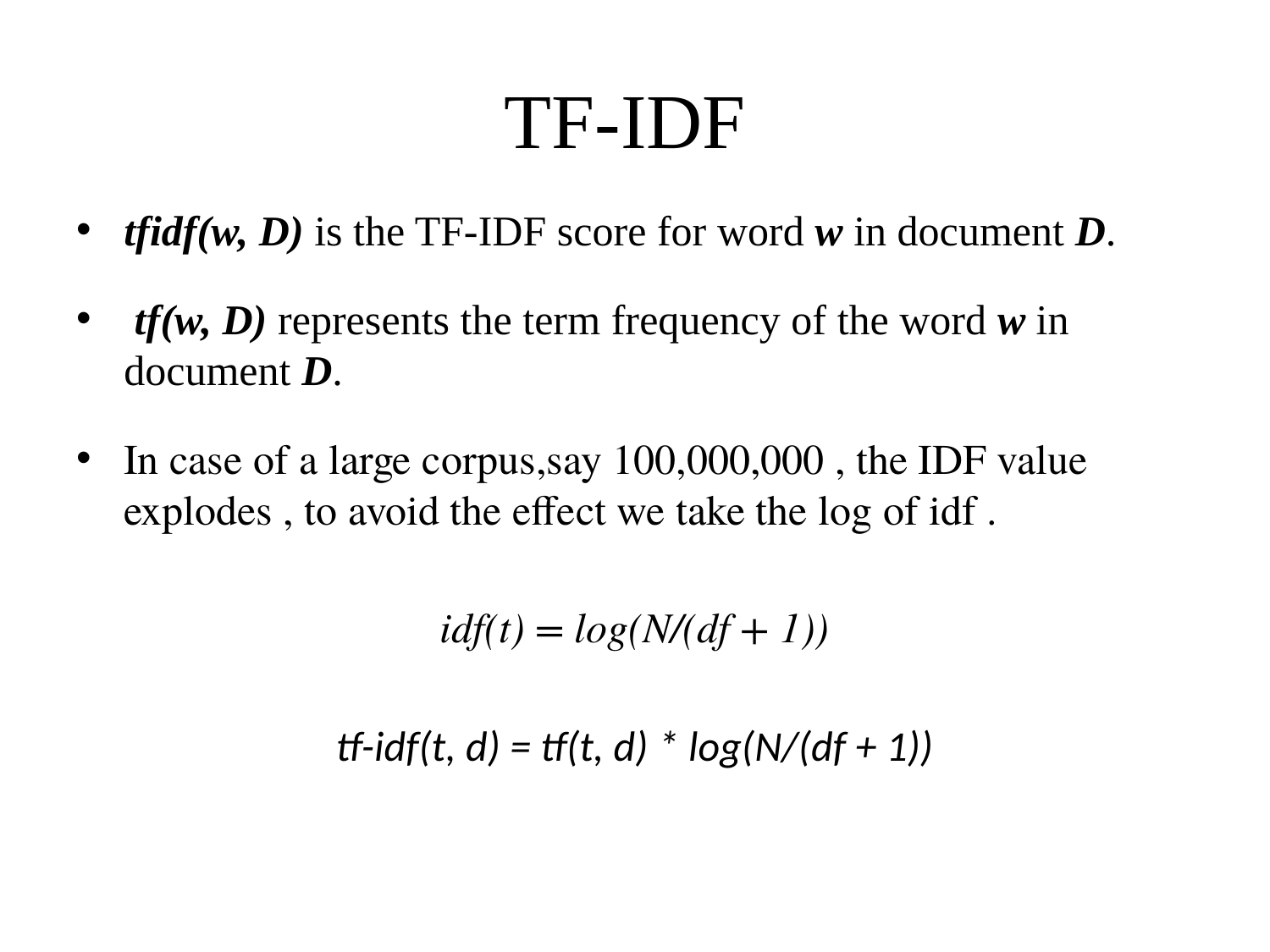

# TF-IDF
tfidf(w, D) is the TF-IDF score for word w in document D.

 tf(w, D) represents the term frequency of the word w in document D.

In case of a large corpus,say 100,000,000 , the IDF value explodes , to avoid the effect we take the log of idf .

idf(t) = log(N/(df + 1))

tf-idf(t, d) = tf(t, d) * log(N/(df + 1))